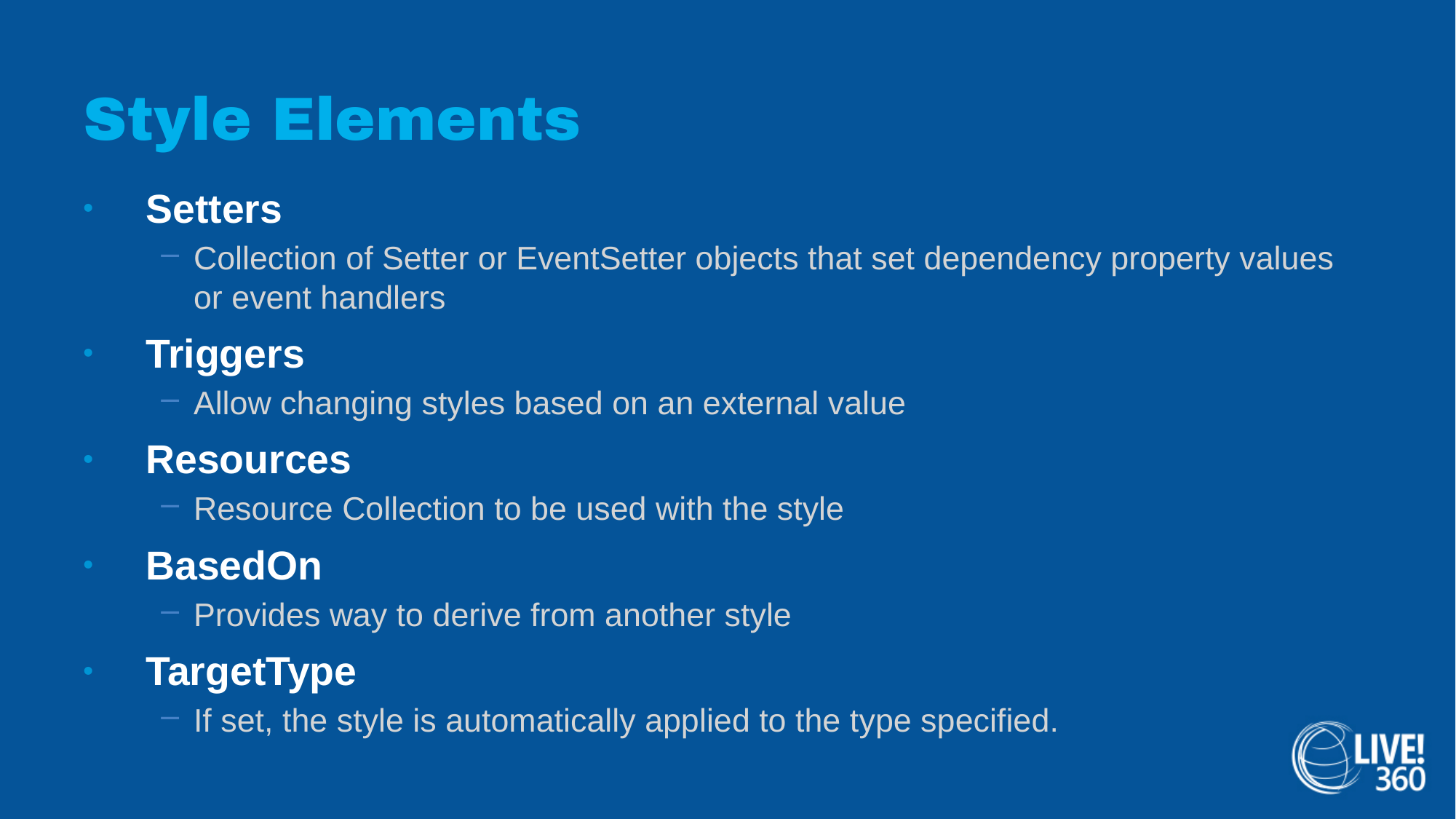

# Style Elements
Setters
Collection of Setter or EventSetter objects that set dependency property values or event handlers
Triggers
Allow changing styles based on an external value
Resources
Resource Collection to be used with the style
BasedOn
Provides way to derive from another style
TargetType
If set, the style is automatically applied to the type specified.